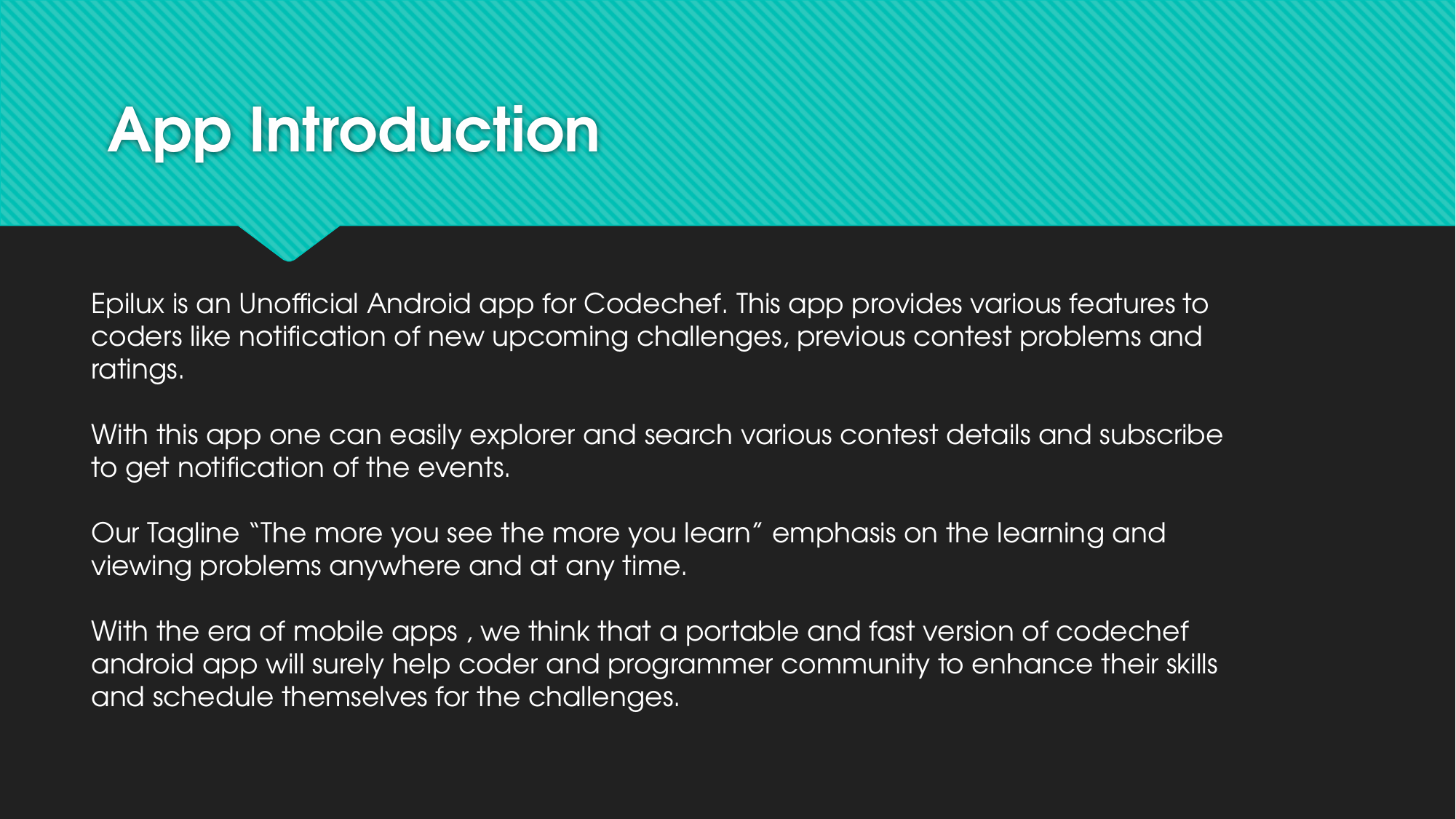

# App Introduction
Epilux is an Unofficial Android app for Codechef. This app provides various features to  coders like notification of new upcoming challenges, previous contest problems and ratings.

With this app one can easily explorer and search various contest details and subscribe to get notification of the events.

Our Tagline “The more you see the more you learn” emphasis on the learning and viewing problems anywhere and at any time.

With the era of mobile apps , we think that a portable and fast version of codechef android app will surely help coder and programmer community to enhance their skills and schedule themselves for the challenges.